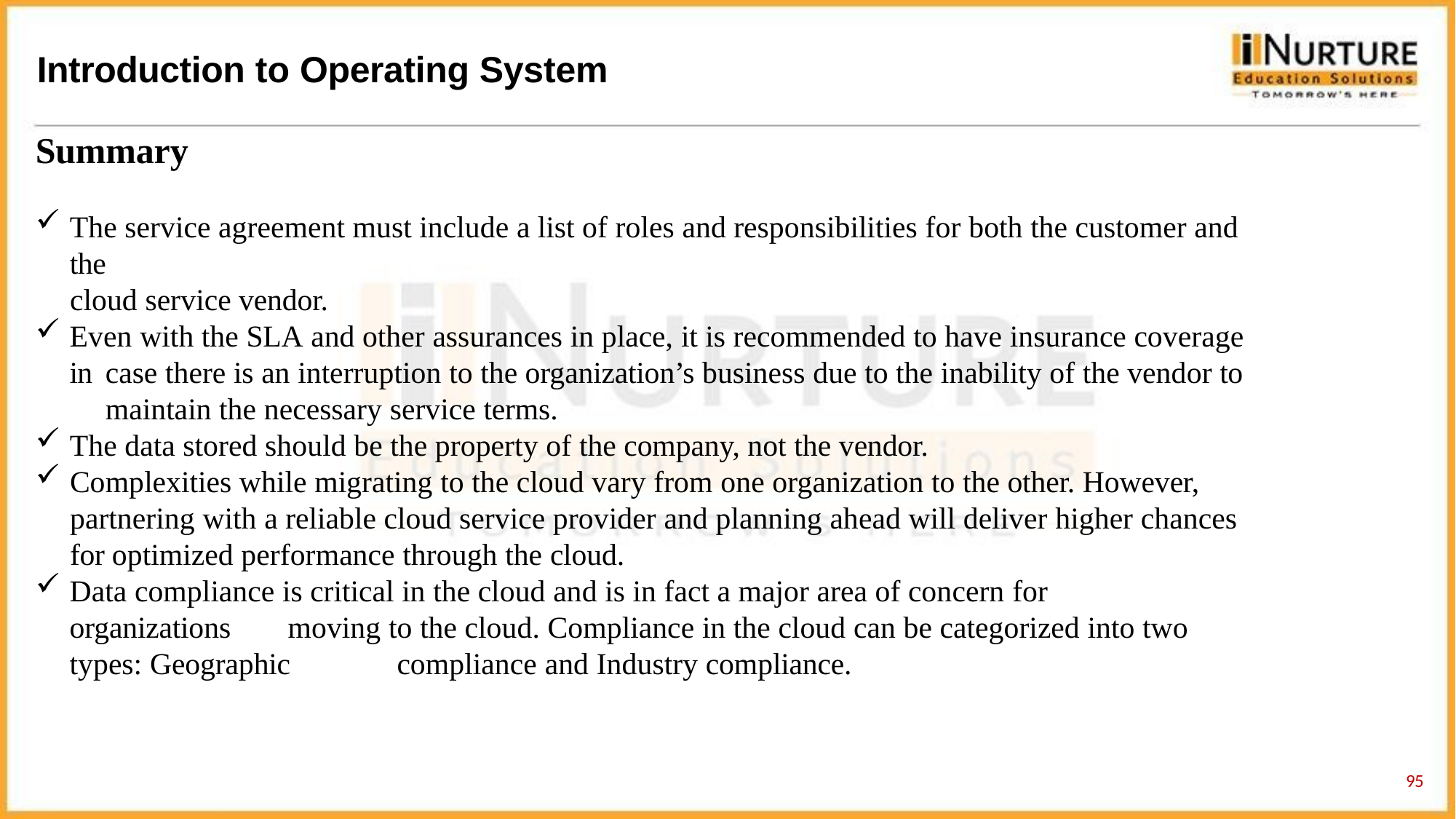

# Introduction to Operating System
Summary
The service agreement must include a list of roles and responsibilities for both the customer and the
cloud service vendor.
Even with the SLA and other assurances in place, it is recommended to have insurance coverage in 	case there is an interruption to the organization’s business due to the inability of the vendor to 	maintain the necessary service terms.
The data stored should be the property of the company, not the vendor.
Complexities while migrating to the cloud vary from one organization to the other. However, partnering with a reliable cloud service provider and planning ahead will deliver higher chances for optimized performance through the cloud.
Data compliance is critical in the cloud and is in fact a major area of concern for organizations 	moving to the cloud. Compliance in the cloud can be categorized into two types: Geographic 	compliance and Industry compliance.
95